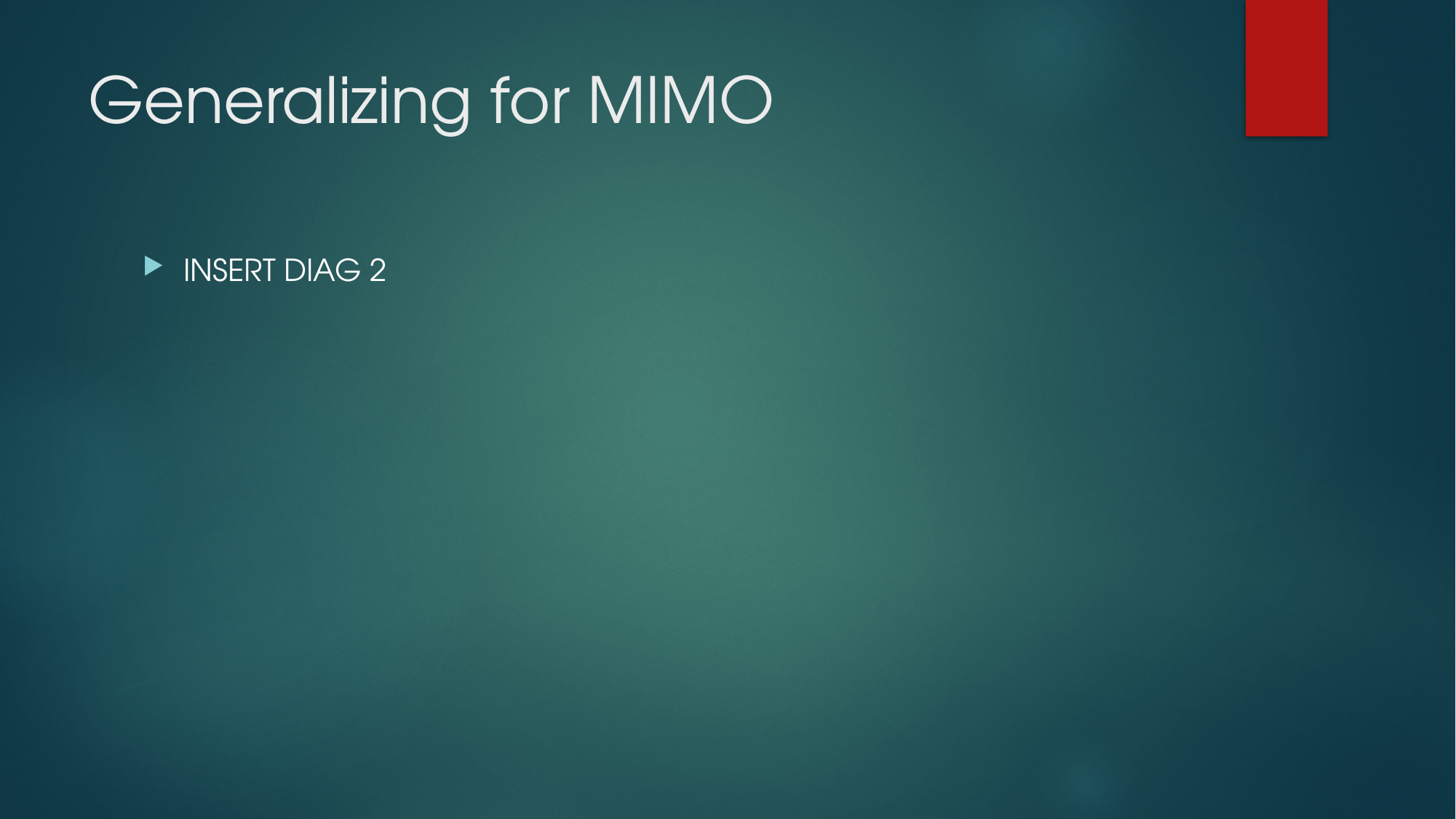

# Generalizing for MIMO
INSERT DIAG 2